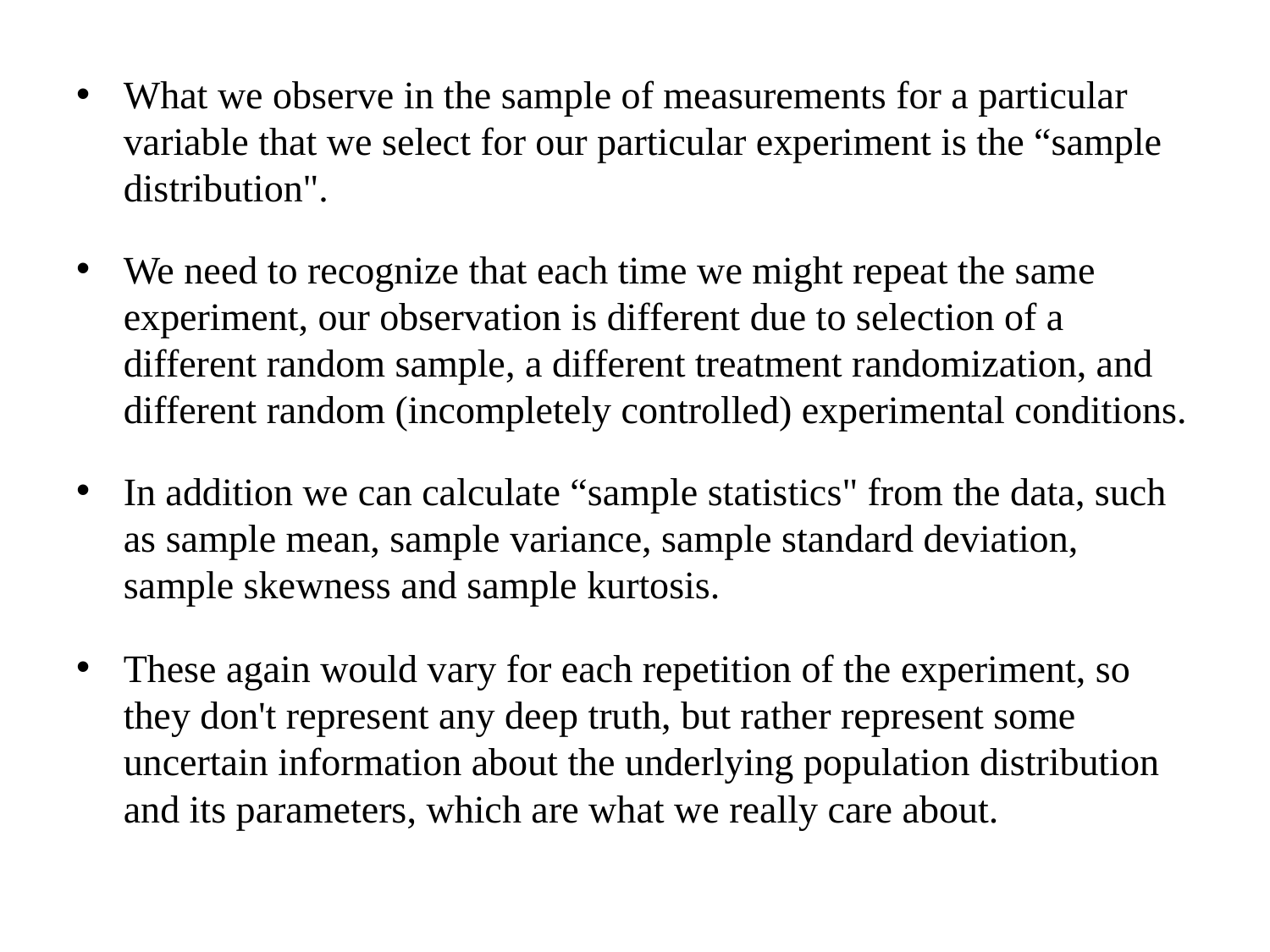

What we observe in the sample of measurements for a particular variable that we select for our particular experiment is the “sample distribution".

We need to recognize that each time we might repeat the same experiment, our observation is different due to selection of a different random sample, a different treatment randomization, and different random (incompletely controlled) experimental conditions.

In addition we can calculate “sample statistics" from the data, such as sample mean, sample variance, sample standard deviation, sample skewness and sample kurtosis.

These again would vary for each repetition of the experiment, so they don't represent any deep truth, but rather represent some uncertain information about the underlying population distribution and its parameters, which are what we really care about.